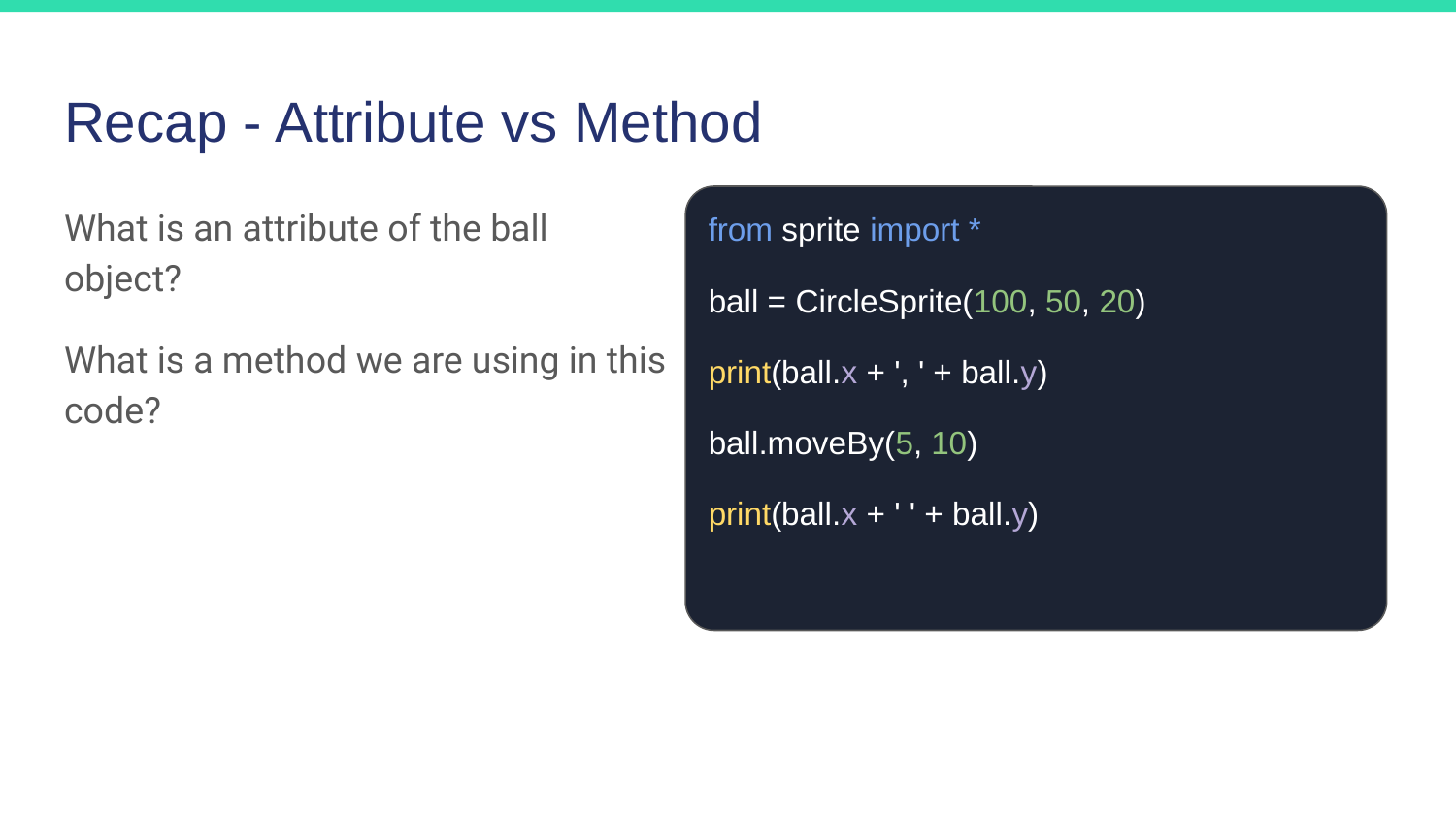

# Recap - Attribute vs Method
What is an attribute of the ball object?
What is a method we are using in this code?
from sprite import *
ball = CircleSprite(100, 50, 20)
print(ball.x + ', ' + ball.y)
ball.moveBy(5, 10)
print(ball.x + ' ' + ball.y)